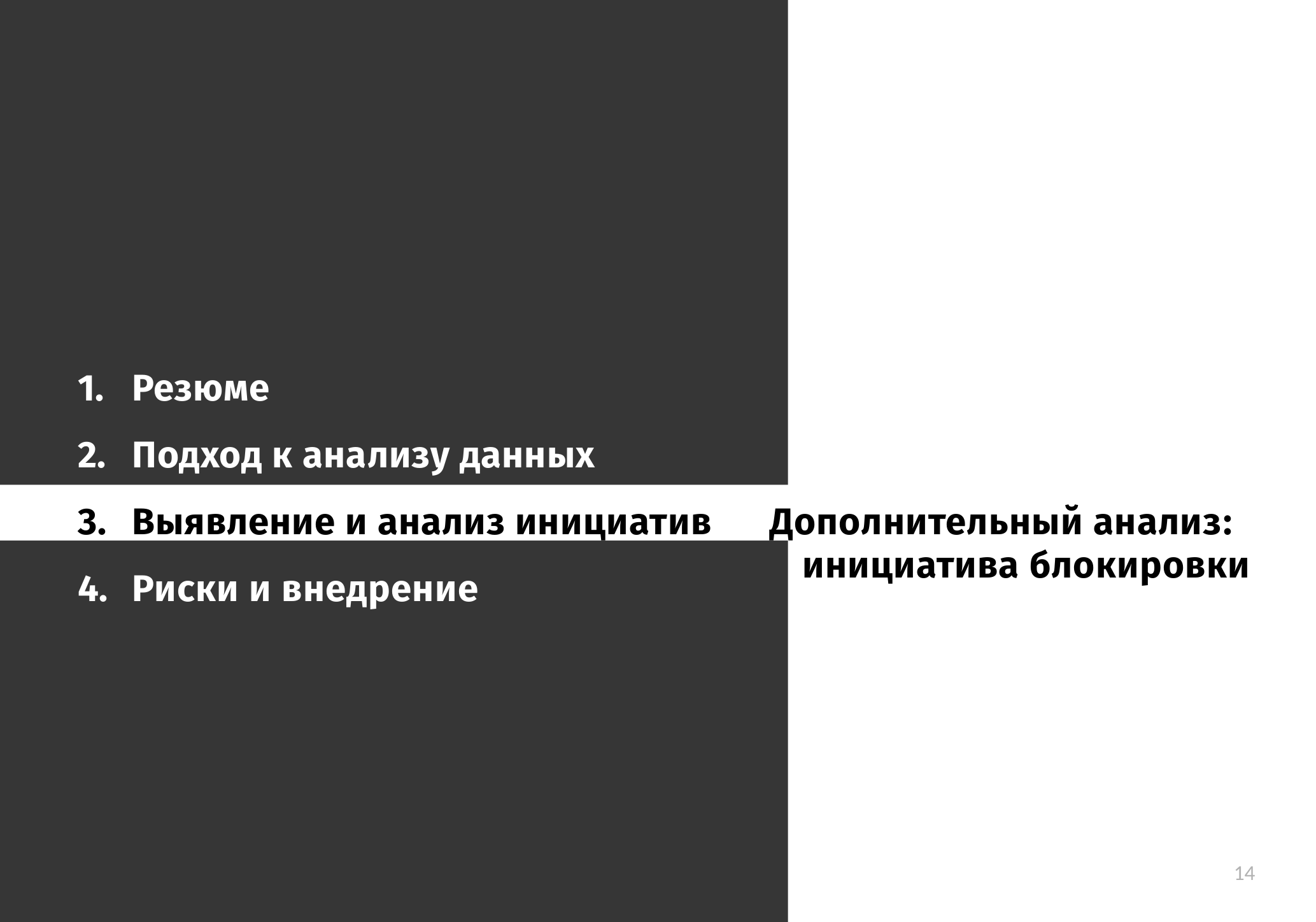

Резюме
Подход к анализу данных
Выявление и анализ инициатив      Дополнительный анализ:
Риски и внедрение
инициатива блокировки

14